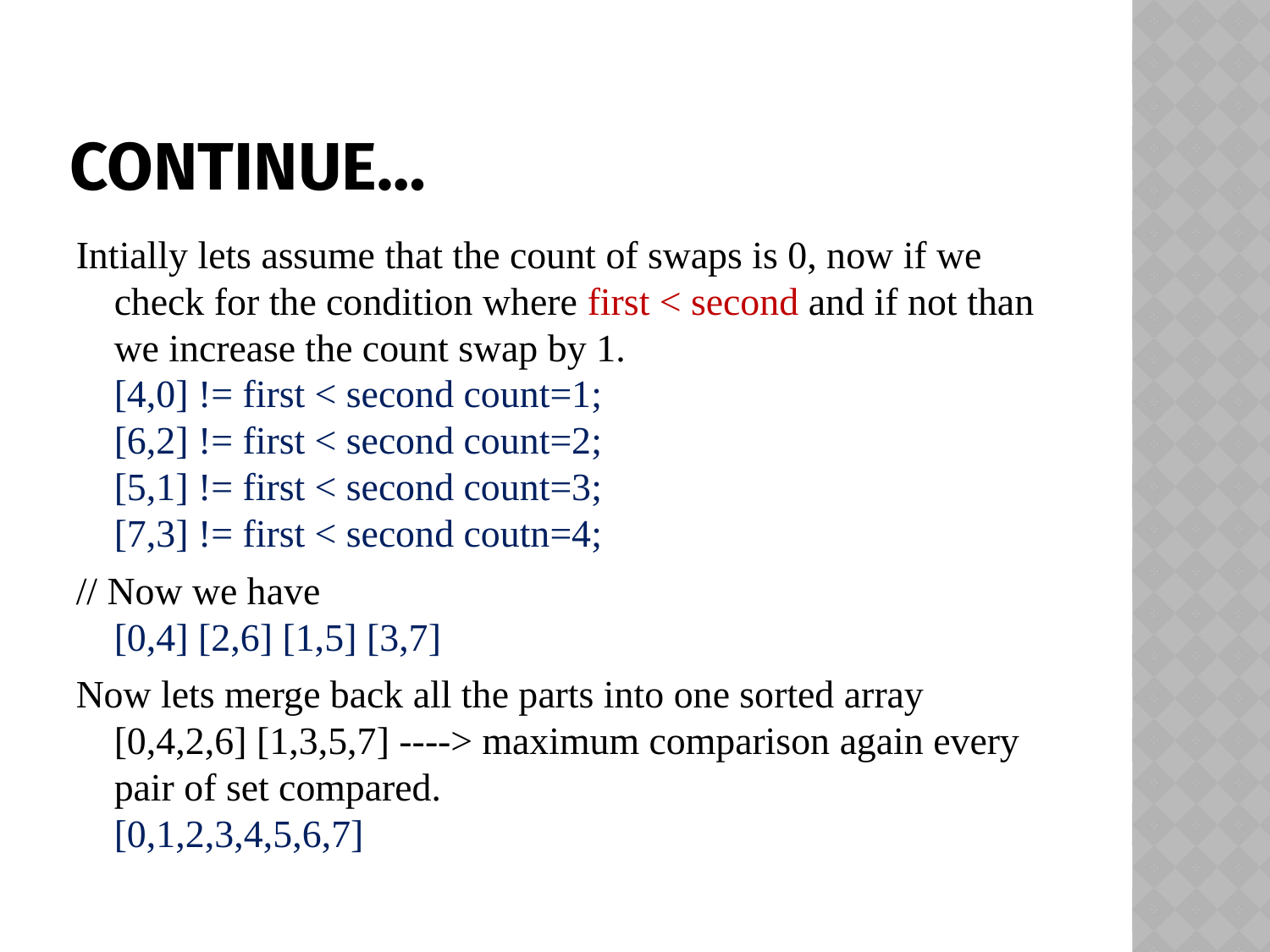

# Continue…
Intially lets assume that the count of swaps is 0, now if we check for the condition where first < second and if not than we increase the count swap by 1.
[4,0] != first < second count=1;
[6,2] != first < second count=2;
[5,1] != first < second count=3;
[7,3] != first < second coutn=4;
// Now we have
[0,4] [2,6] [1,5] [3,7]
Now lets merge back all the parts into one sorted array
[0,4,2,6] [1,3,5,7] ----> maximum comparison again every pair of set compared.
[0,1,2,3,4,5,6,7]